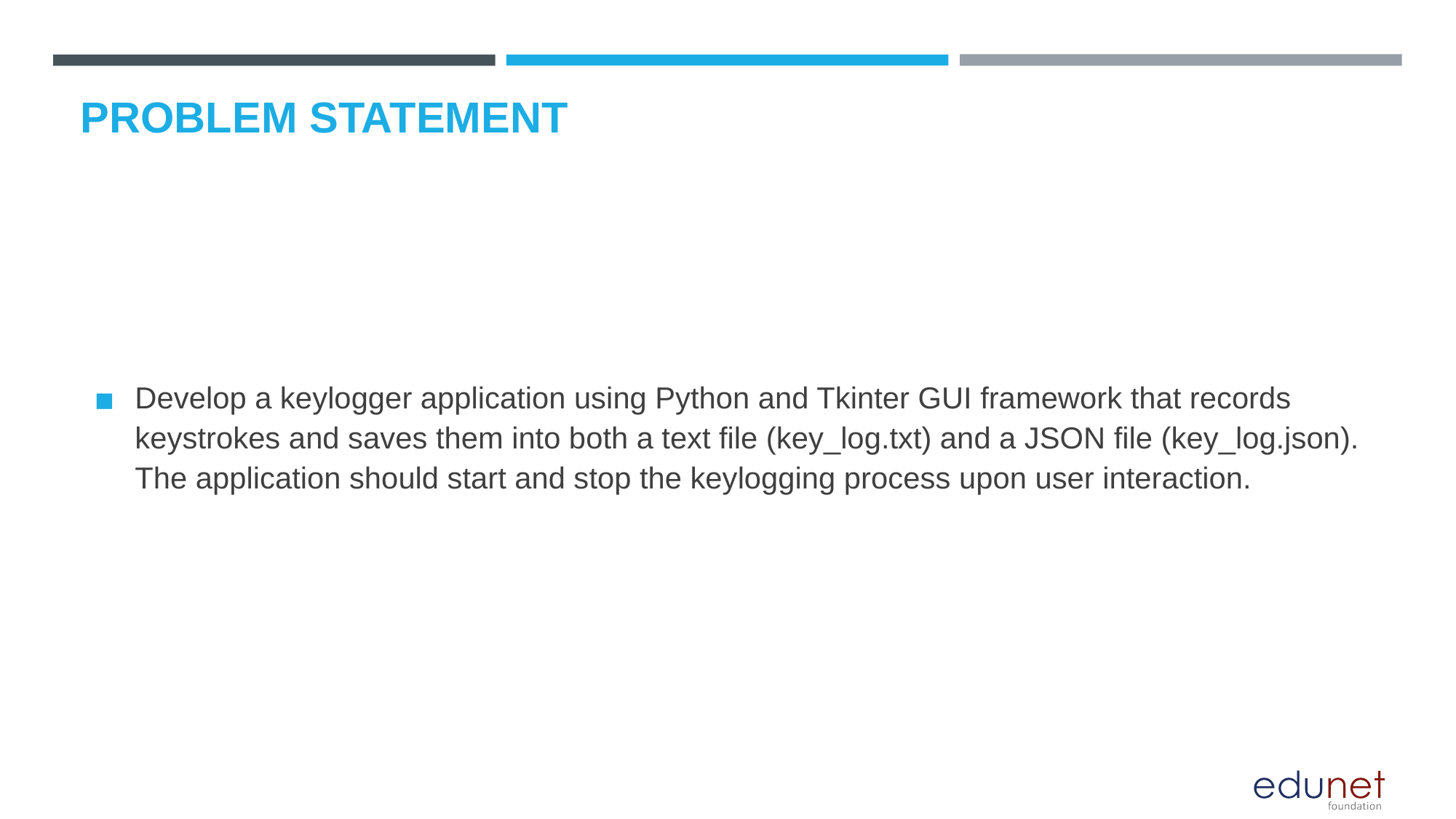

# PROBLEM STATEMENT
Develop a keylogger application using Python and Tkinter GUI framework that records keystrokes and saves them into both a text file (key_log.txt) and a JSON file (key_log.json). The application should start and stop the keylogging process upon user interaction.